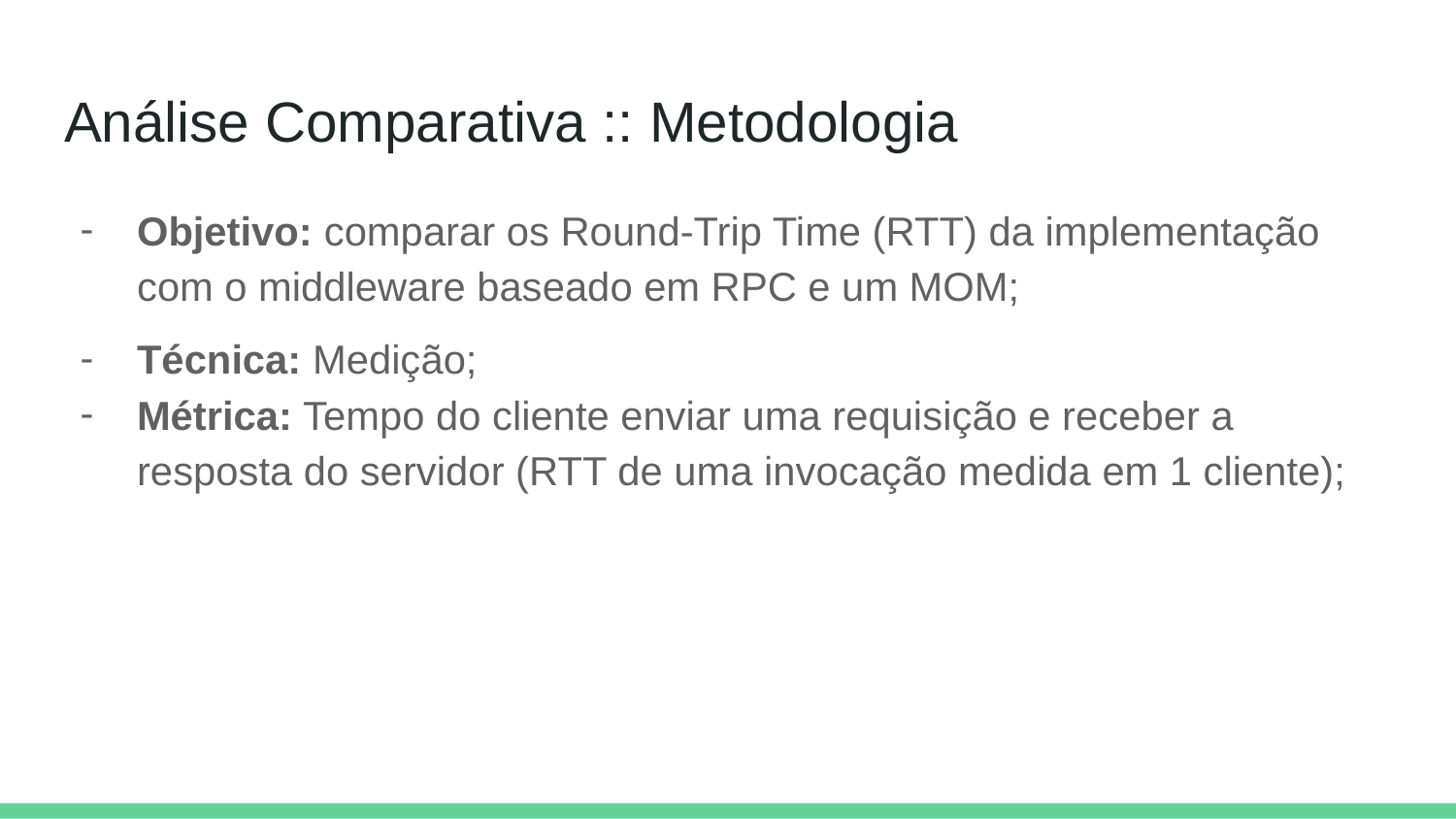

# Análise Comparativa :: Metodologia
Objetivo: comparar os Round-Trip Time (RTT) da implementação com o middleware baseado em RPC e um MOM;
Técnica: Medição;
Métrica: Tempo do cliente enviar uma requisição e receber a resposta do servidor (RTT de uma invocação medida em 1 cliente);